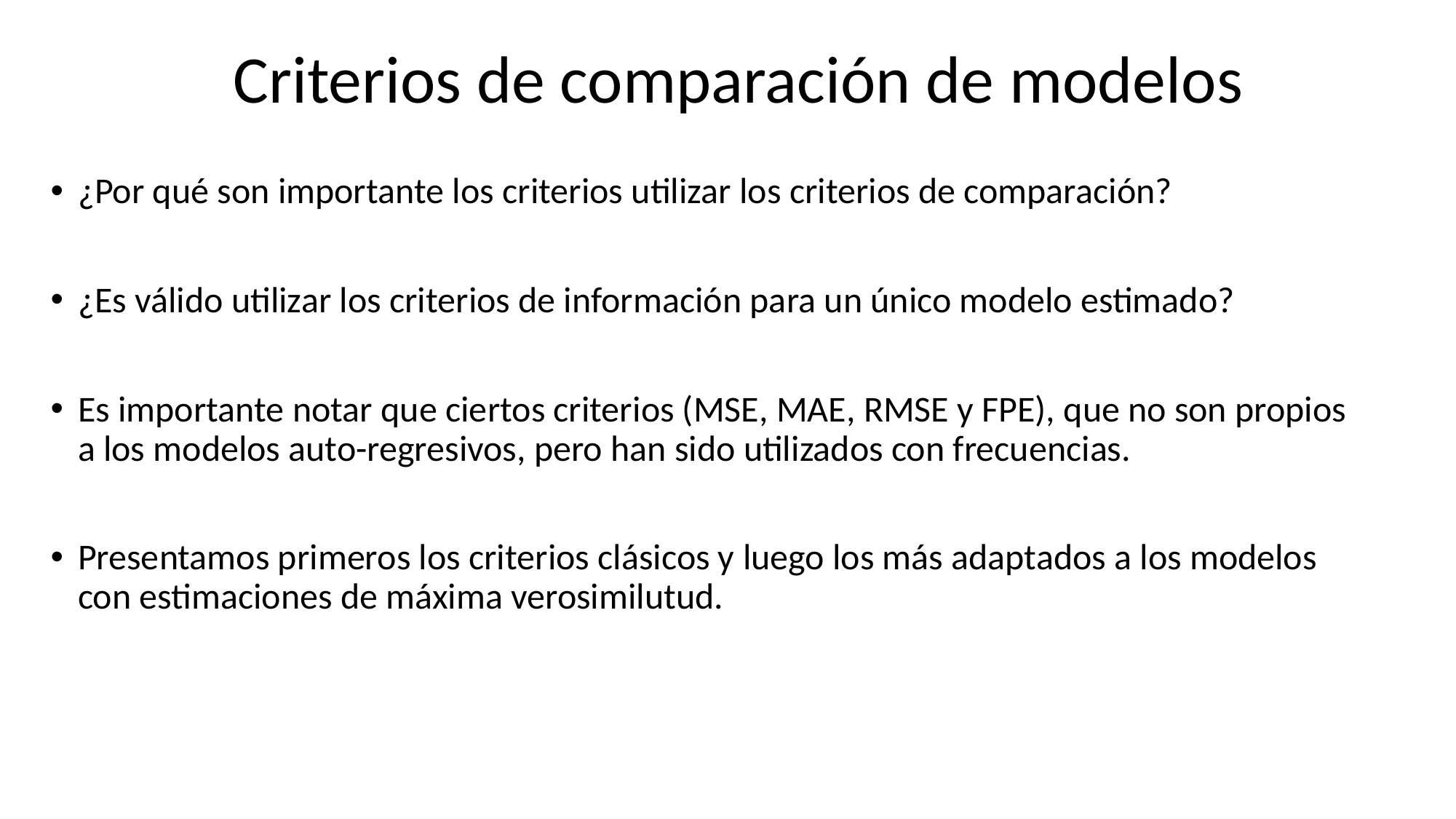

# Criterios de comparación de modelos
¿Por qué son importante los criterios utilizar los criterios de comparación?

¿Es válido utilizar los criterios de información para un único modelo estimado?

Es importante notar que ciertos criterios (MSE, MAE, RMSE y FPE), que no son propios a los modelos auto-regresivos, pero han sido utilizados con frecuencias.

Presentamos primeros los criterios clásicos y luego los más adaptados a los modelos con estimaciones de máxima verosimilutud.